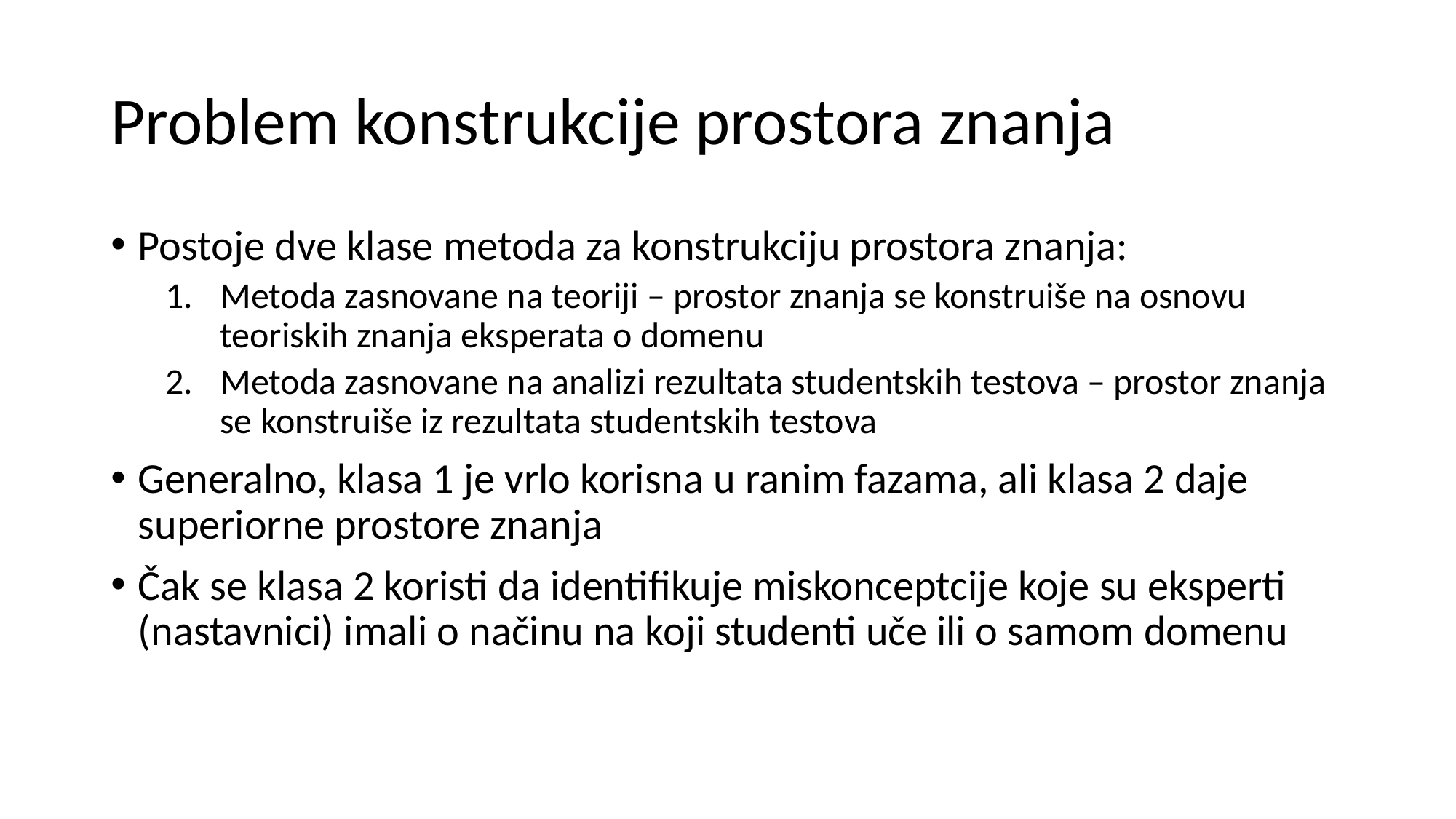

# Problem konstrukcije prostora znanja
Postoje dve klase metoda za konstrukciju prostora znanja:
Metoda zasnovane na teoriji – prostor znanja se konstruiše na osnovu teoriskih znanja eksperata o domenu
Metoda zasnovane na analizi rezultata studentskih testova – prostor znanja se konstruiše iz rezultata studentskih testova
Generalno, klasa 1 je vrlo korisna u ranim fazama, ali klasa 2 daje superiorne prostore znanja
Čak se klasa 2 koristi da identifikuje miskonceptcije koje su eksperti (nastavnici) imali o načinu na koji studenti uče ili o samom domenu